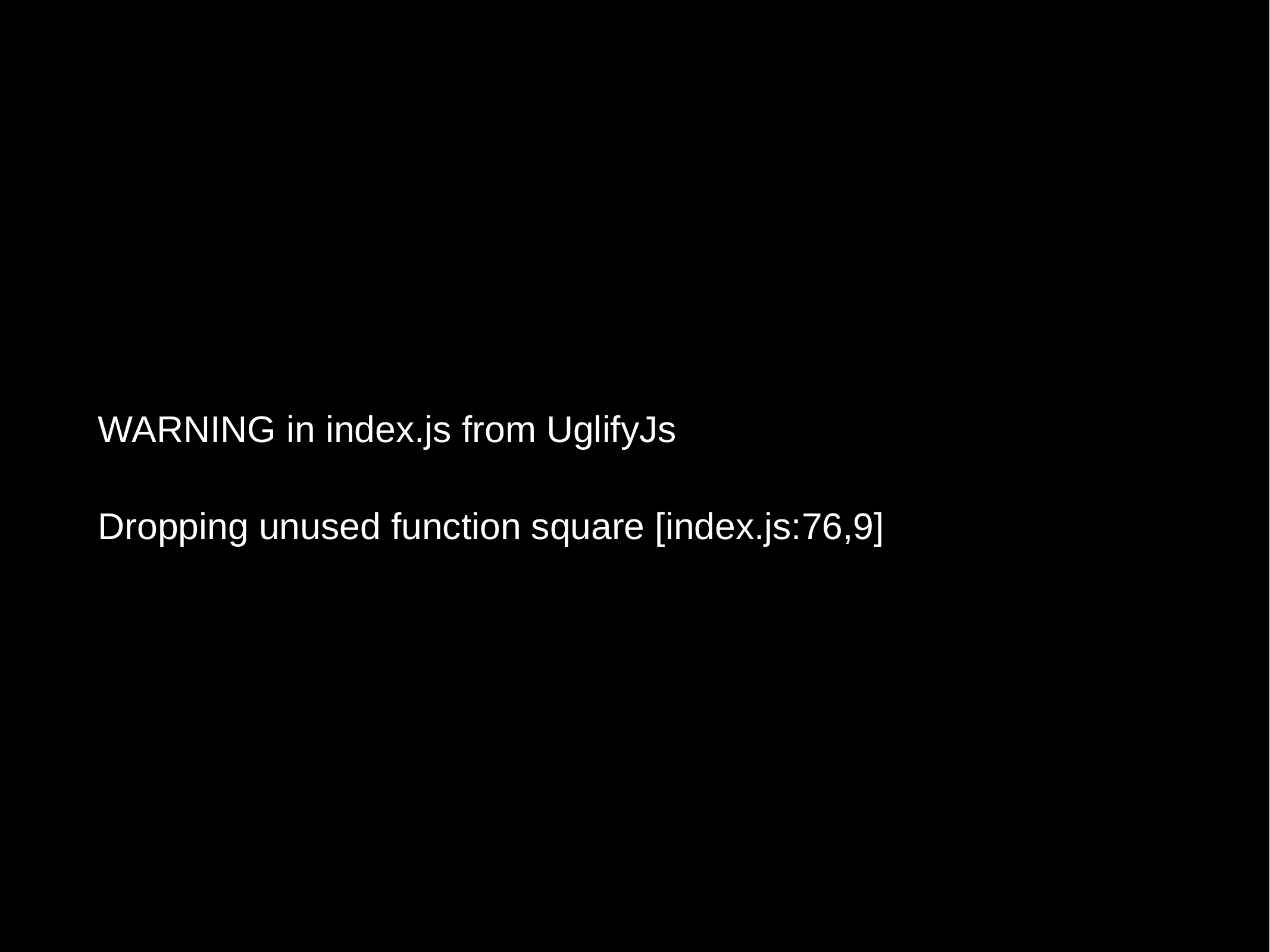

WARNING in index.js from UglifyJs
Dropping unused function square [index.js:76,9]